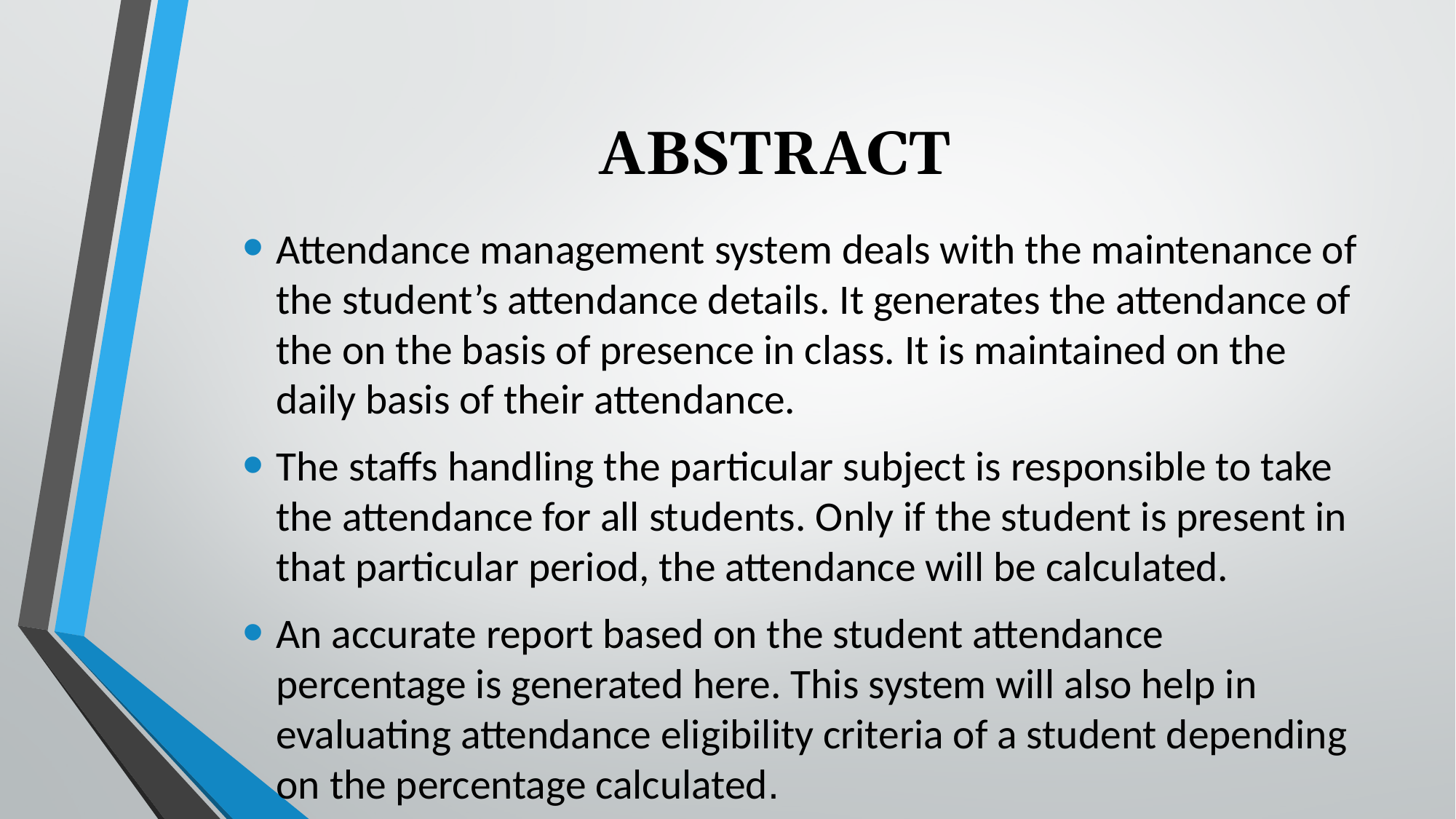

# ABSTRACT
Attendance management system deals with the maintenance of the student’s attendance details. It generates the attendance of the on the basis of presence in class. It is maintained on the daily basis of their attendance.
The staffs handling the particular subject is responsible to take the attendance for all students. Only if the student is present in that particular period, the attendance will be calculated.
An accurate report based on the student attendance percentage is generated here. This system will also help in evaluating attendance eligibility criteria of a student depending on the percentage calculated.